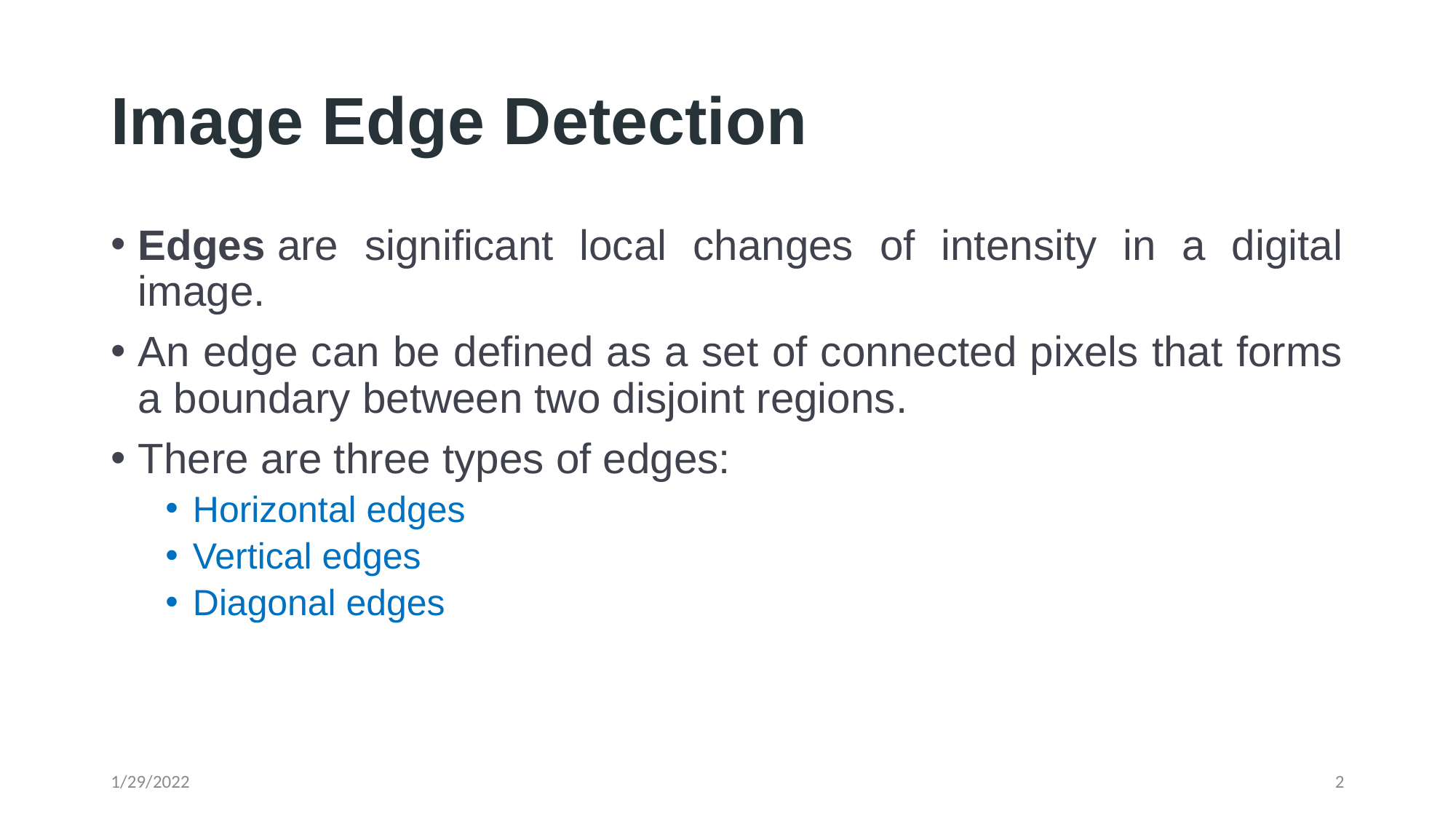

# Image Edge Detection
Edges are significant local changes of intensity in a digital image.
An edge can be defined as a set of connected pixels that forms a boundary between two disjoint regions.
There are three types of edges:
Horizontal edges
Vertical edges
Diagonal edges

1/29/2022
2